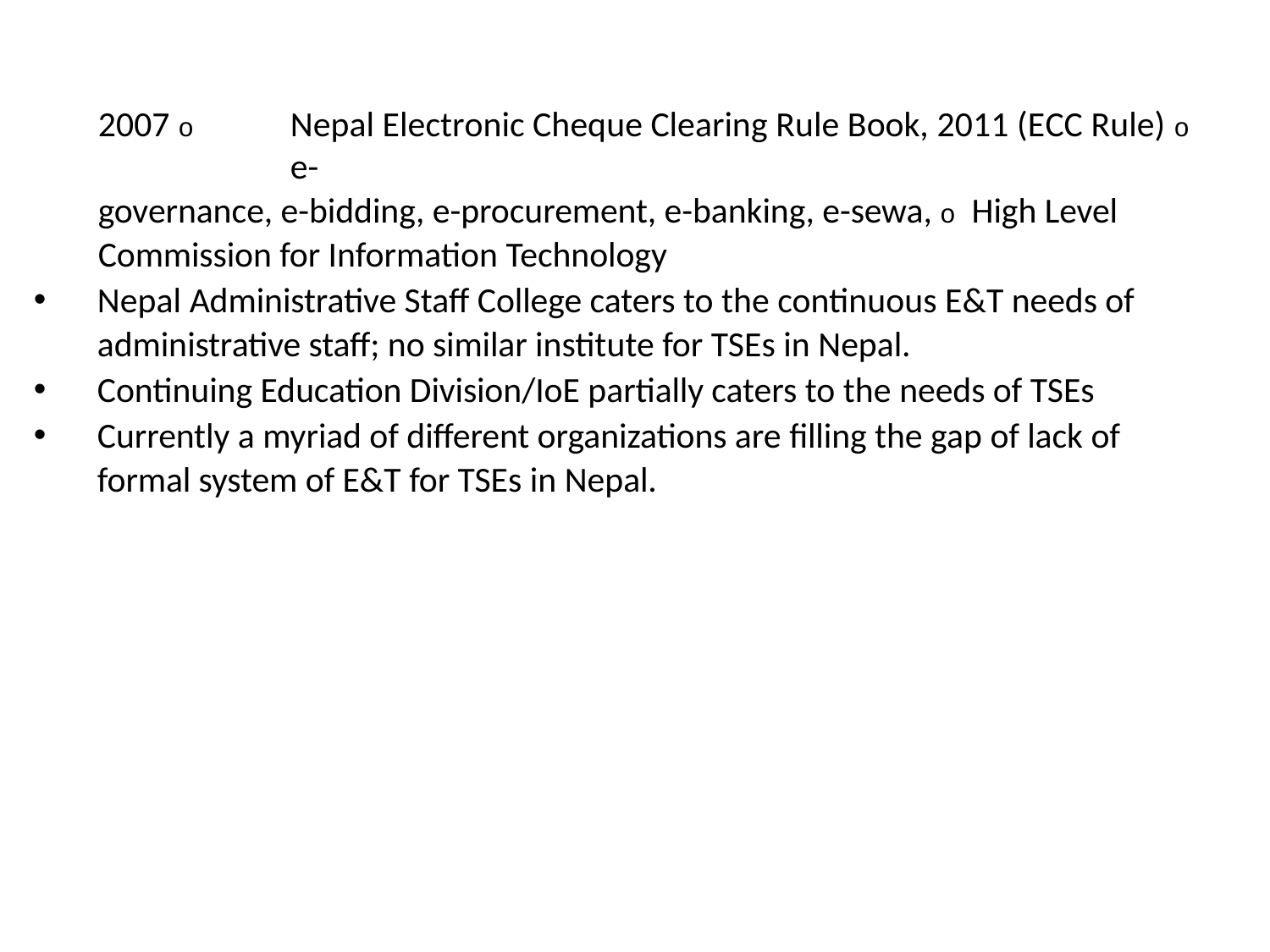

2007 o	Nepal Electronic Cheque Clearing Rule Book, 2011 (ECC Rule) o	e-
governance, e-bidding, e-procurement, e-banking, e-sewa, o High Level  Commission for Information Technology
Nepal Administrative Staff College caters to the continuous E&T needs of  administrative staff; no similar institute for TSEs in Nepal.
Continuing Education Division/IoE partially caters to the needs of TSEs
Currently a myriad of different organizations are filling the gap of lack of  formal system of E&T for TSEs in Nepal.